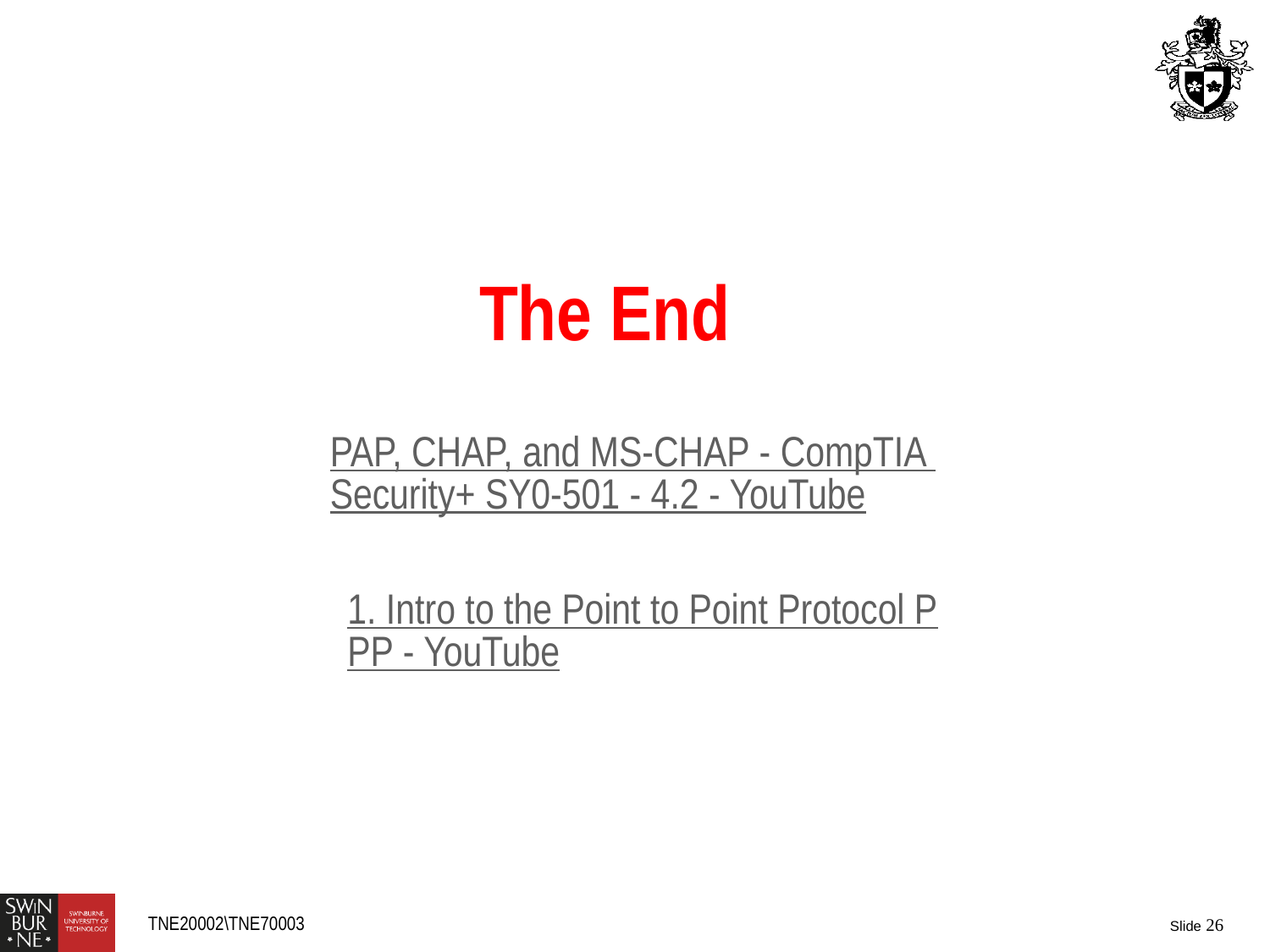

# The End
PAP, CHAP, and MS-CHAP - CompTIA Security+ SY0-501 - 4.2 - YouTube
1. Intro to the Point to Point Protocol PPP - YouTube
Slide 26